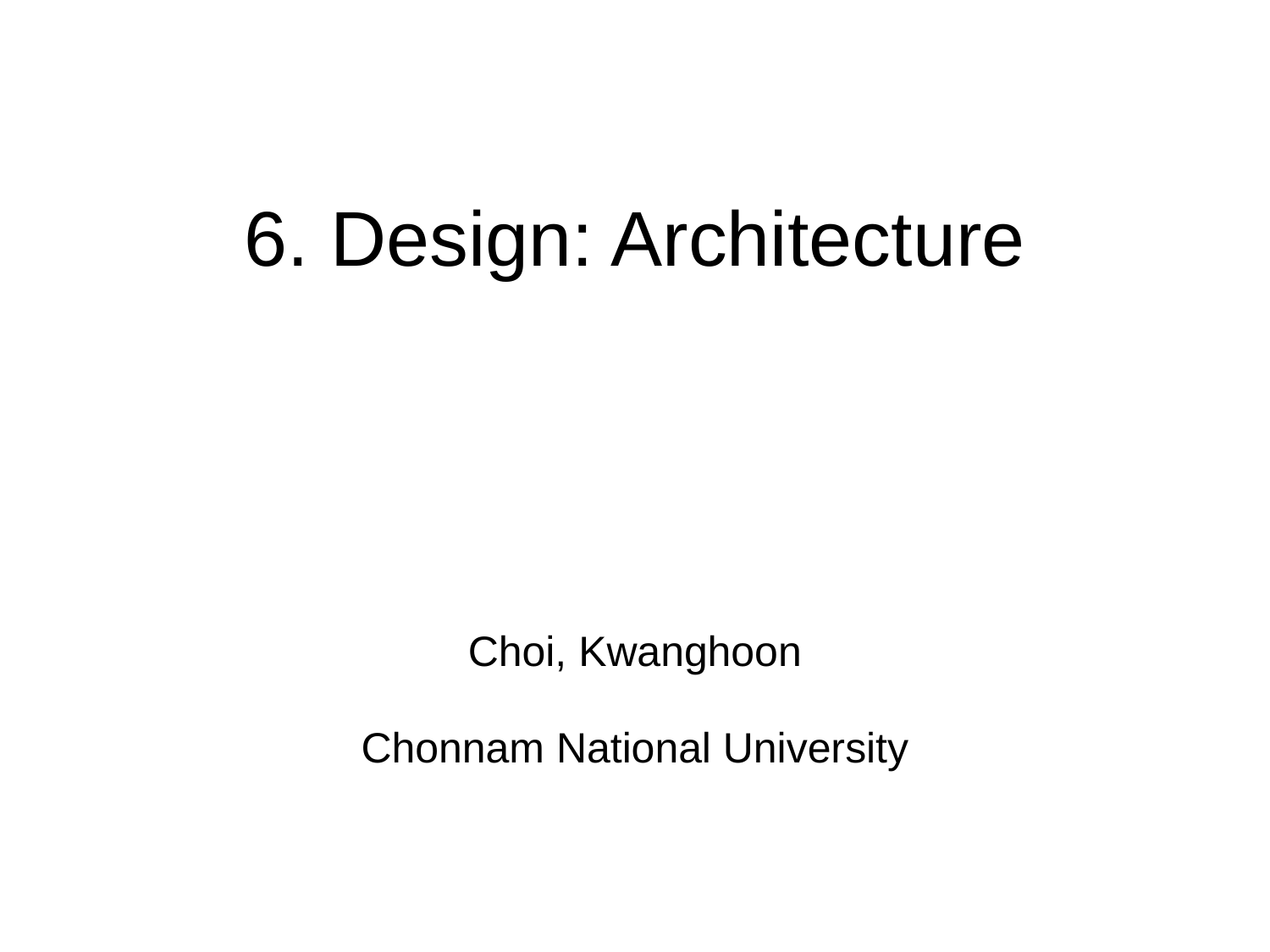

# 6. Design: Architecture
Choi, Kwanghoon

Chonnam National University